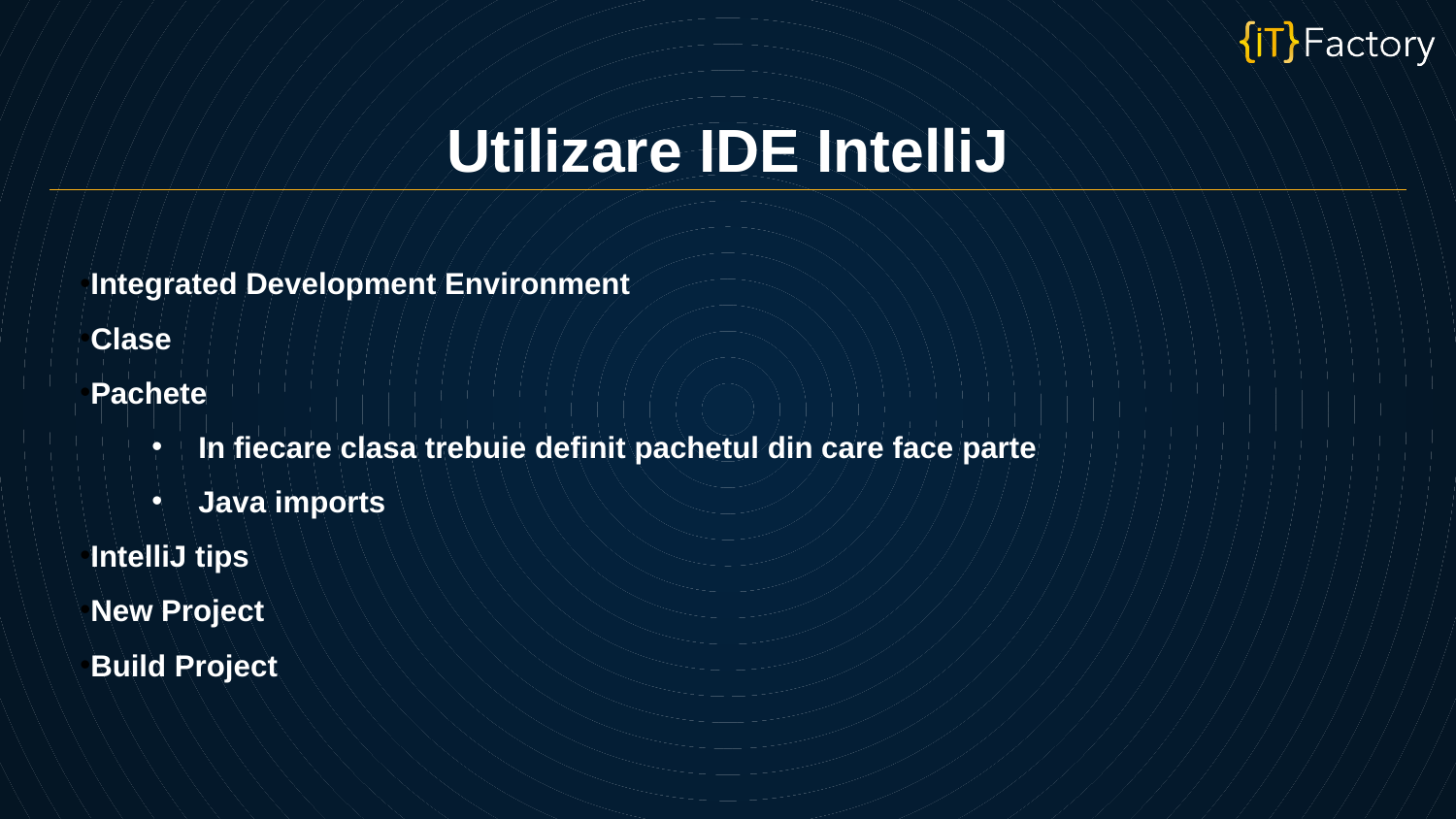

Utilizare IDE IntelliJ

Integrated Development Environment
Clase
Pachete
In fiecare clasa trebuie definit pachetul din care face parte
Java imports
IntelliJ tips
New Project
Build Project